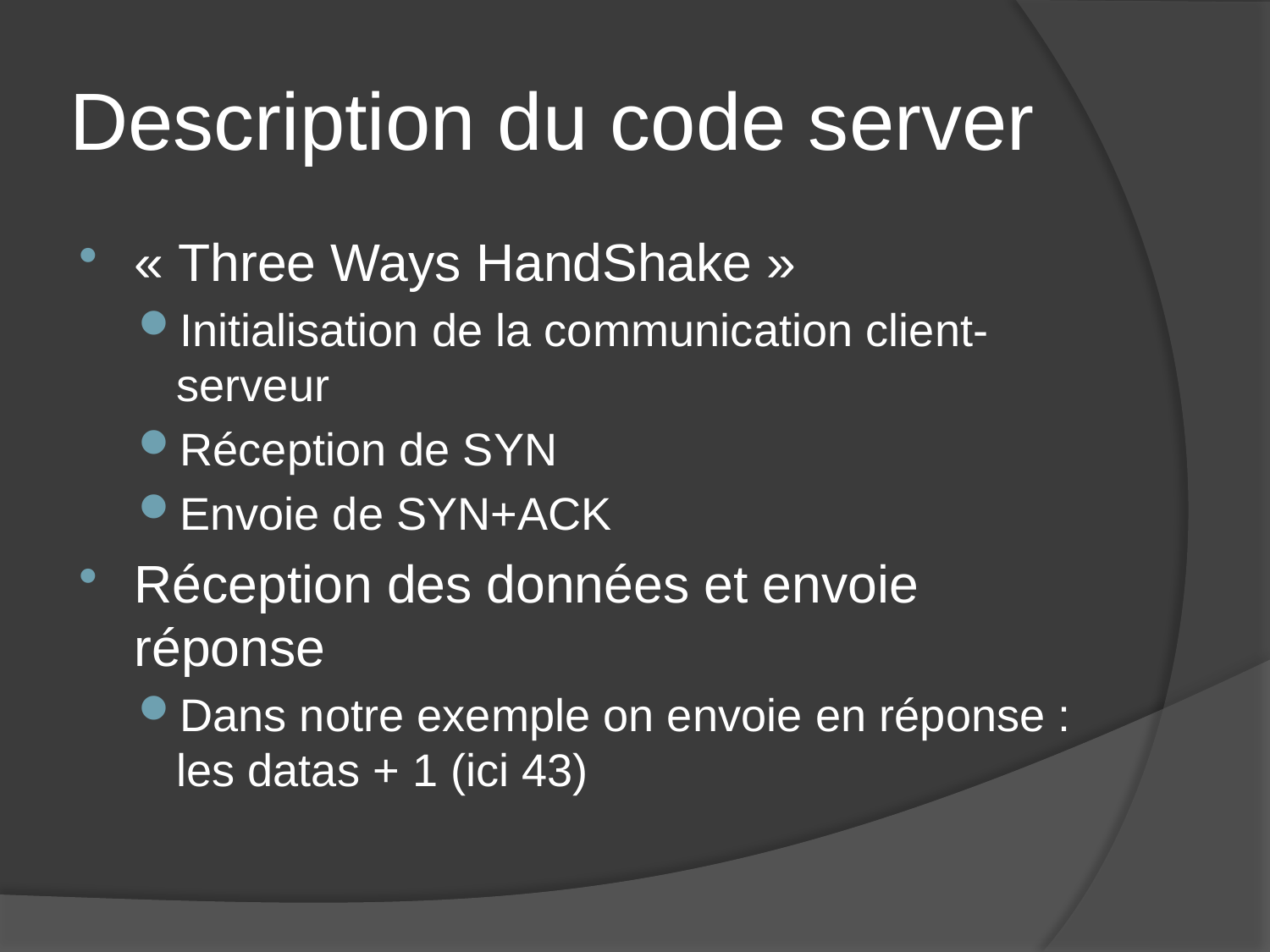

# Description du code server
« Three Ways HandShake »
Initialisation de la communication client-serveur
Réception de SYN
Envoie de SYN+ACK
Réception des données et envoie réponse
Dans notre exemple on envoie en réponse : les datas + 1 (ici 43)